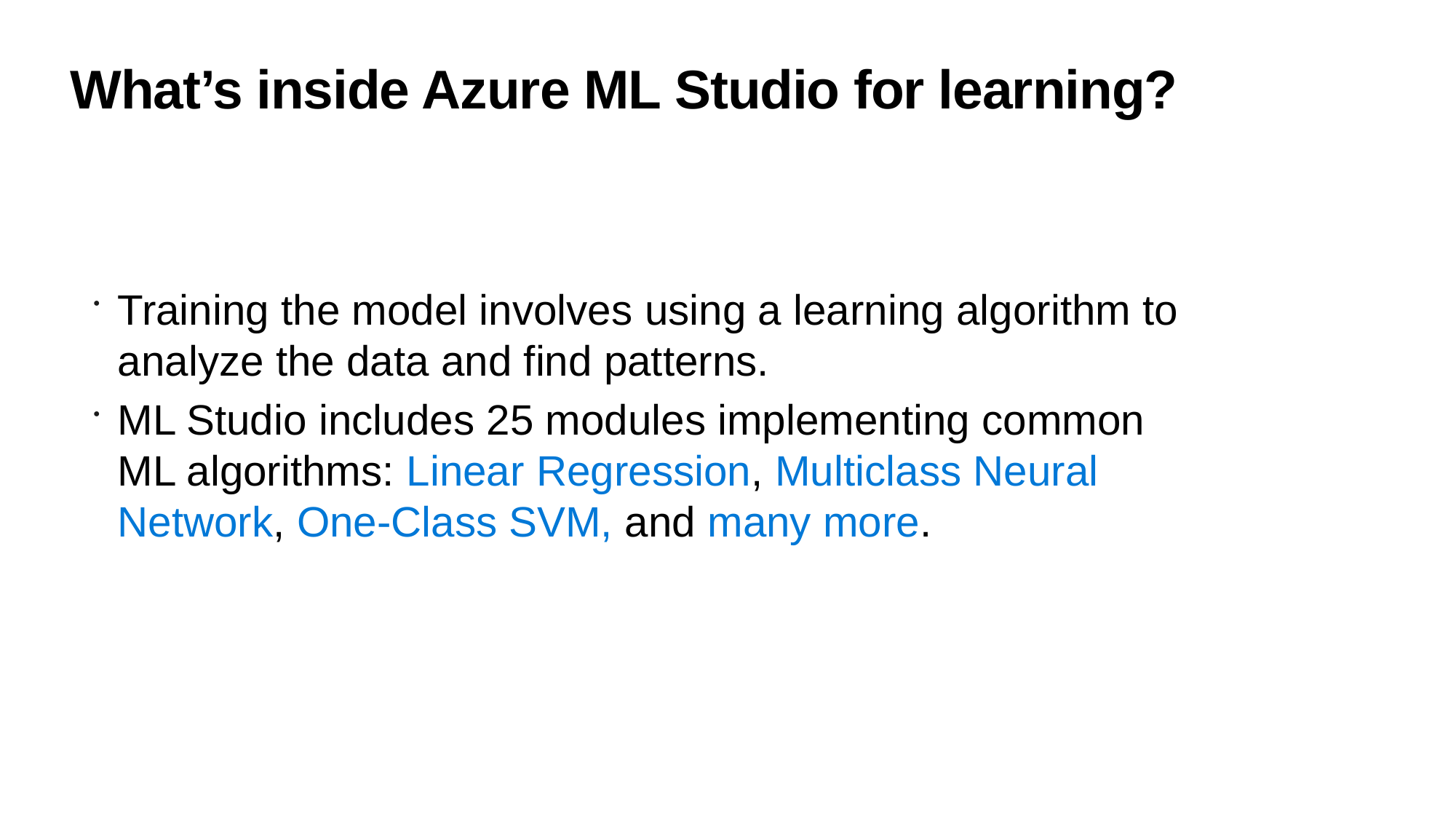

# What’s inside Azure ML Studio for learning?
Training the model involves using a learning algorithm to analyze the data and find patterns.
ML Studio includes 25 modules implementing common ML algorithms: Linear Regression, Multiclass Neural Network, One-Class SVM, and many more.